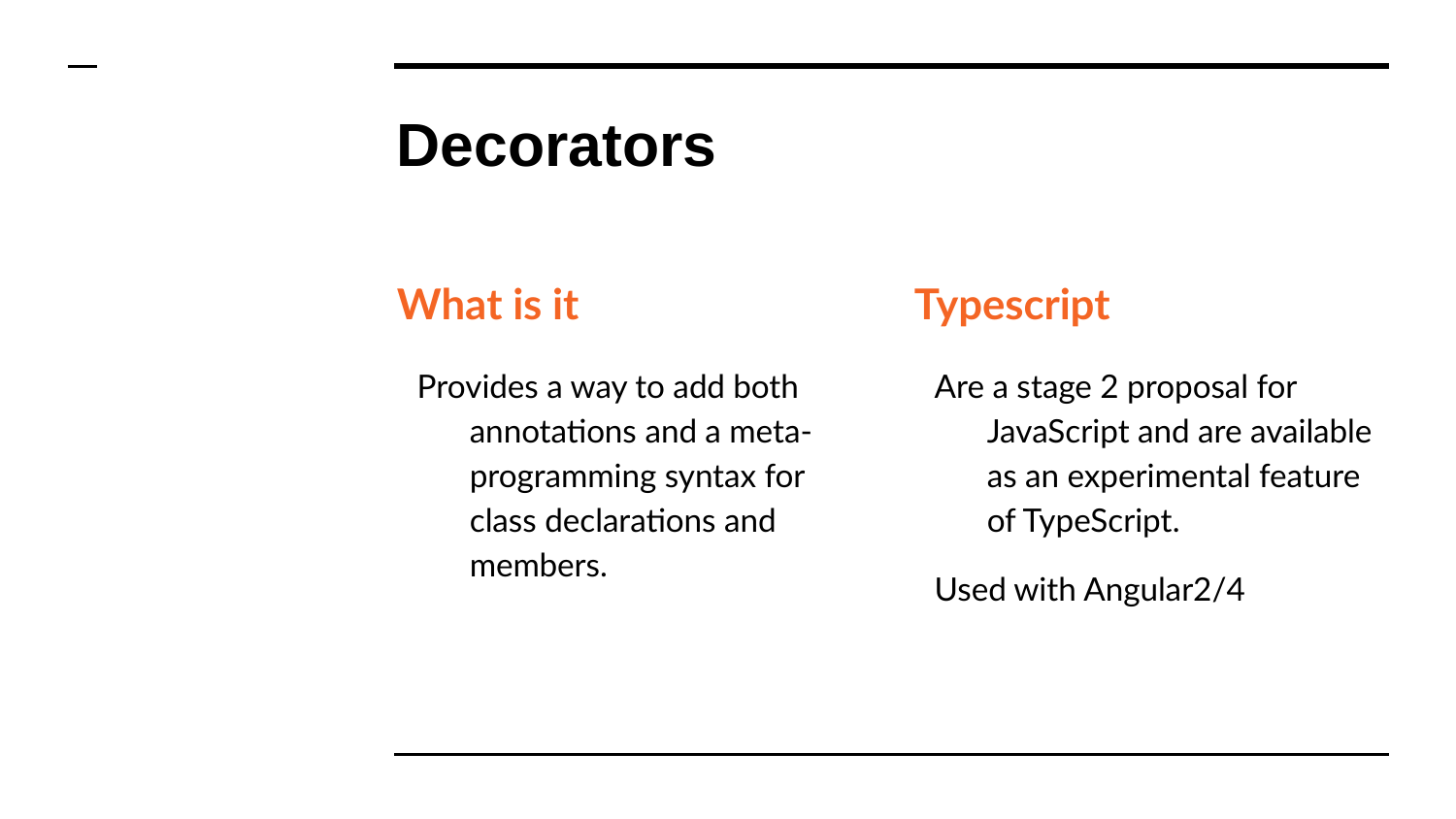

# Decorators
What is it
Provides a way to add both annotations and a meta-programming syntax for class declarations and members.

Typescript
Are a stage 2 proposal for JavaScript and are available as an experimental feature of TypeScript.
Used with Angular2/4